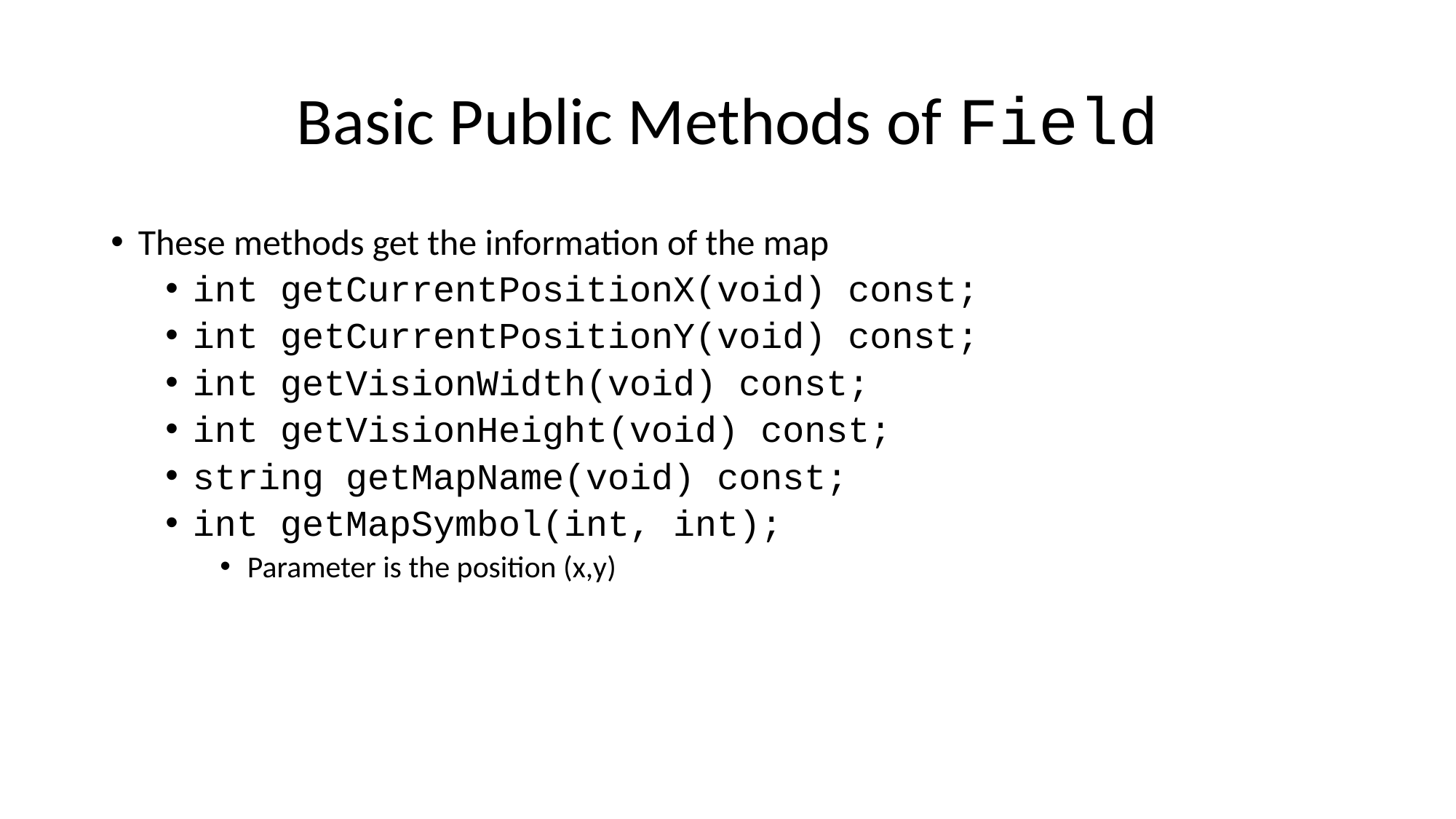

# Basic Public Methods of Field
These methods get the information of the map
int getCurrentPositionX(void) const;
int getCurrentPositionY(void) const;
int getVisionWidth(void) const;
int getVisionHeight(void) const;
string getMapName(void) const;
int getMapSymbol(int, int);
Parameter is the position (x,y)